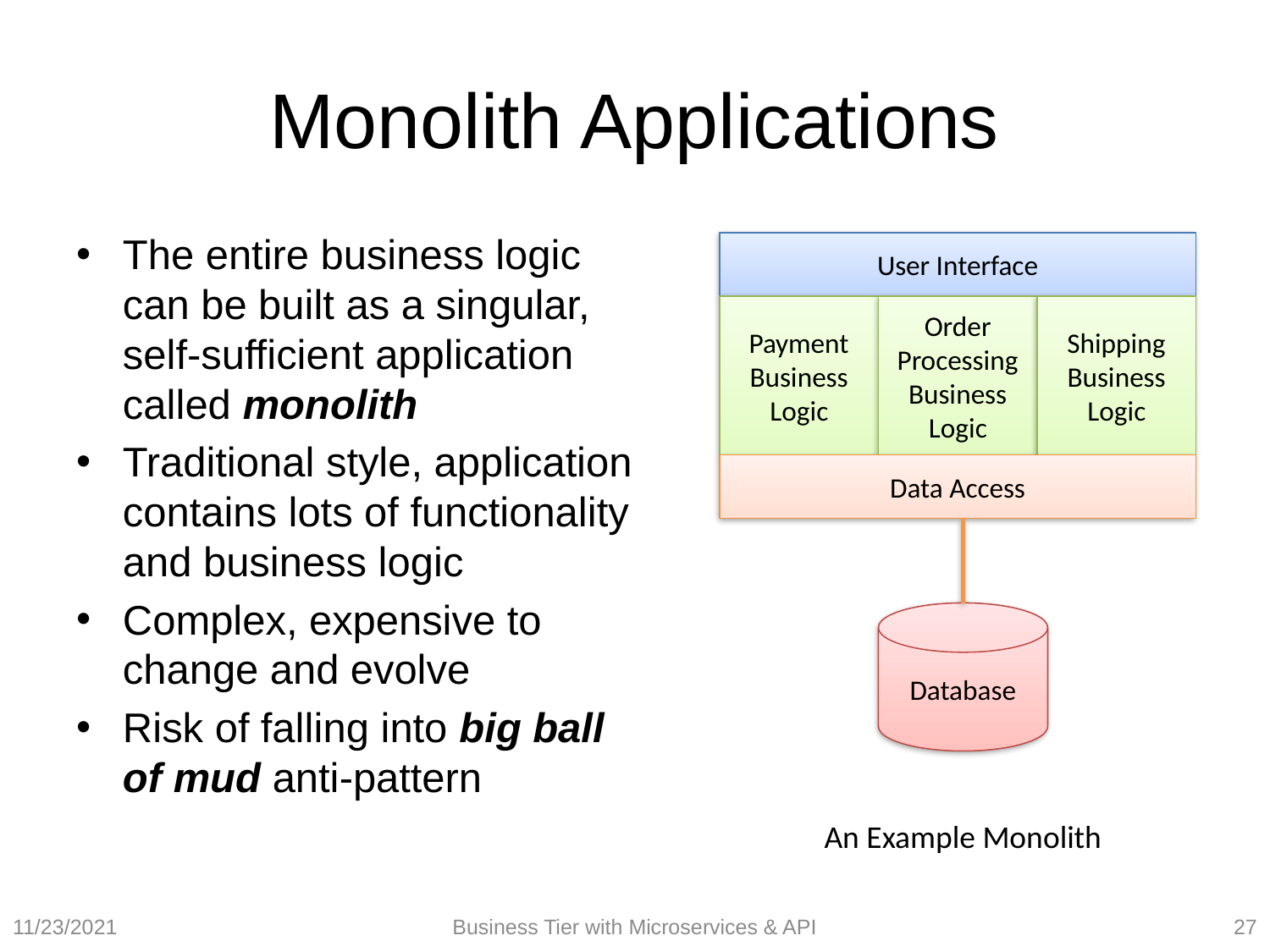

# Monolith Applications
The entire business logic can be built as a singular, self-sufficient application called monolith
Traditional style, application contains lots of functionality and business logic
Complex, expensive to change and evolve
Risk of falling into big ball of mud anti-pattern
User Interface
Payment Business Logic
Order Processing Business Logic
Shipping Business Logic
Data Access
Database
An Example Monolith
11/23/2021
Business Tier with Microservices & API
27